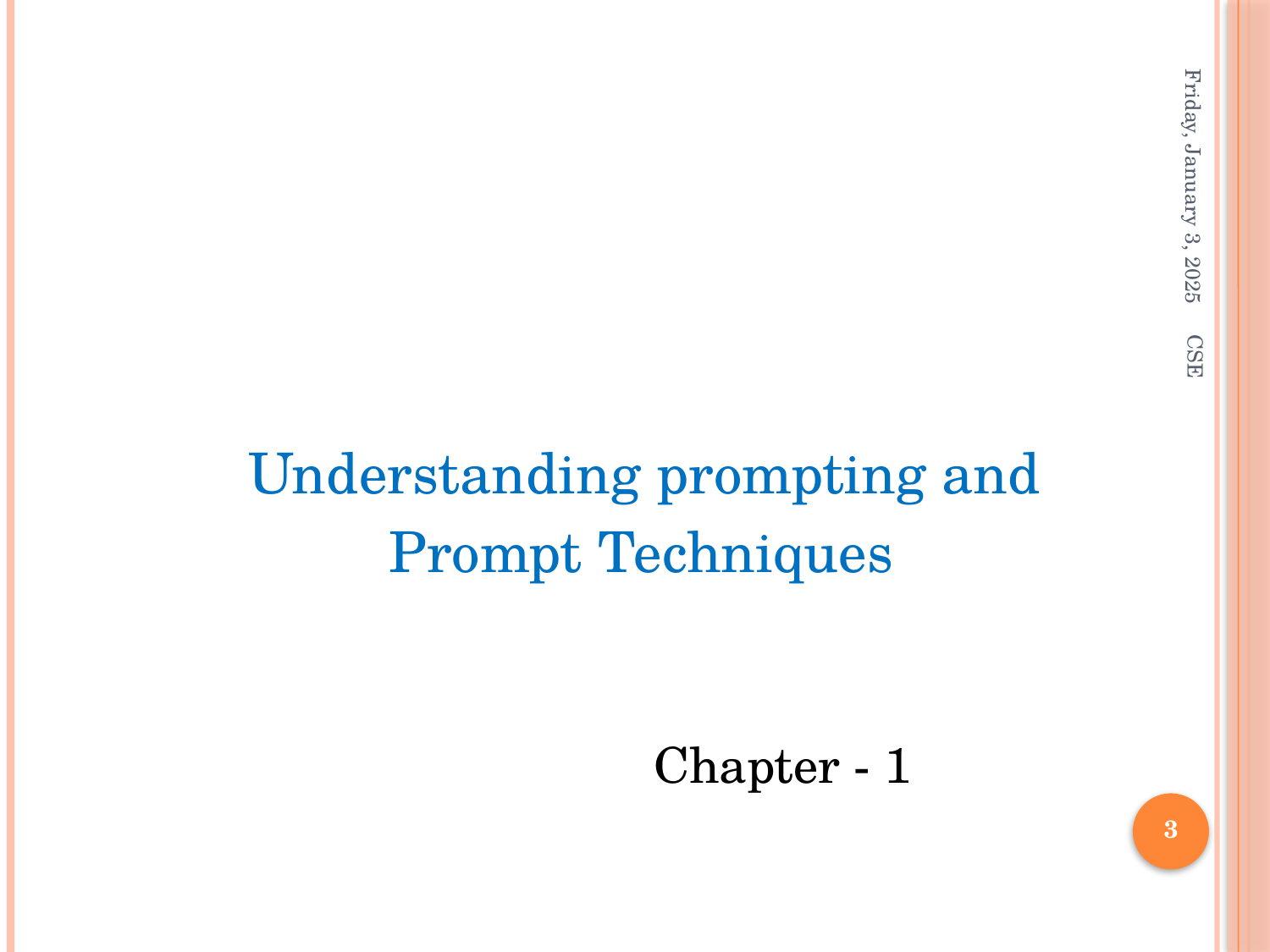

#
Friday, January 3, 2025

           Understanding prompting and
                    Prompt Techniques

                                          Chapter - 1
CSE
3